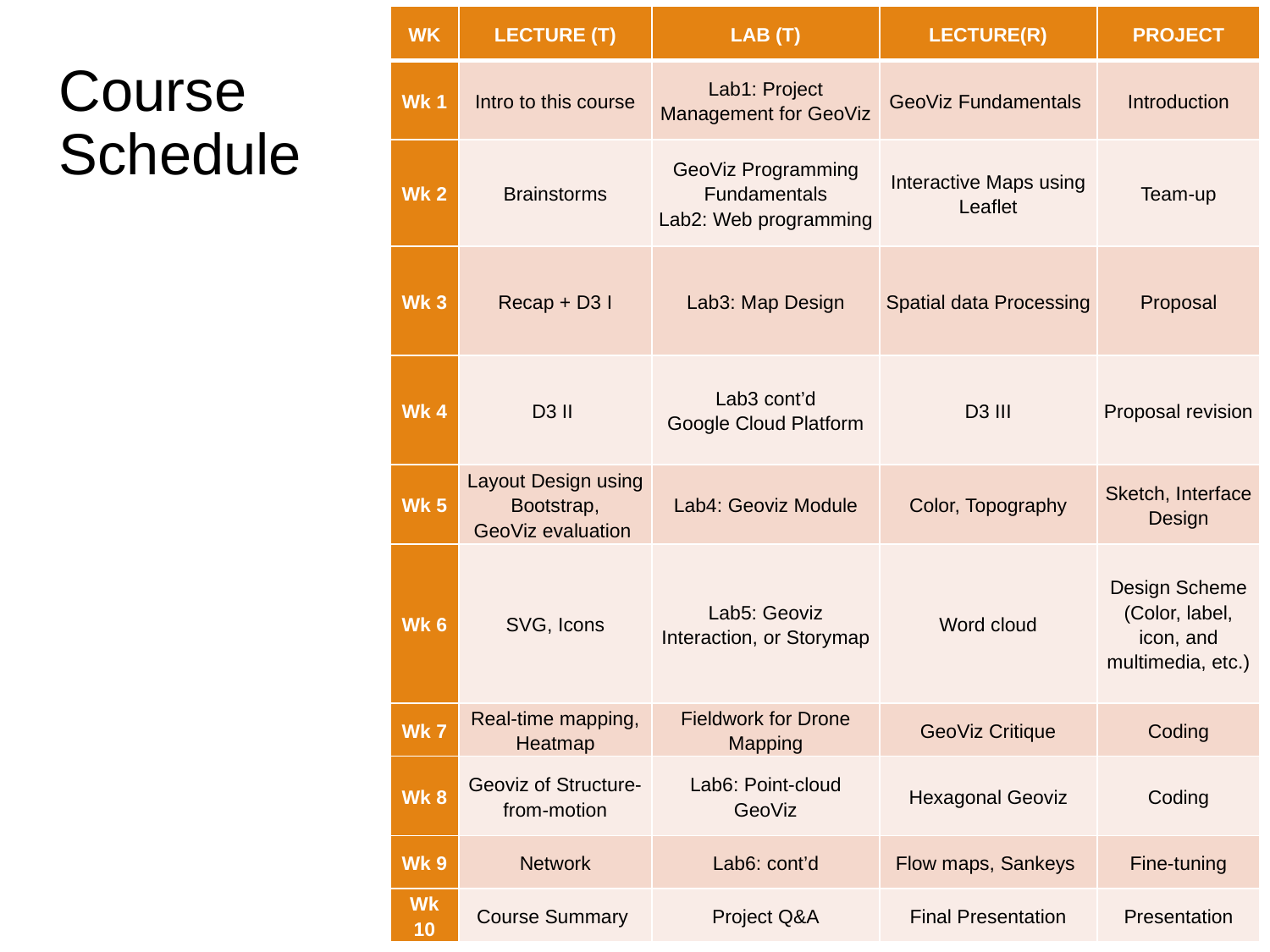

| WK | LECTURE (T) | LAB (T) | LECTURE(R) | PROJECT |
| --- | --- | --- | --- | --- |
| Wk 1 | Intro to this course | Lab1: Project Management for GeoViz | GeoViz Fundamentals | Introduction |
| Wk 2 | Brainstorms | GeoViz Programming Fundamentals Lab2: Web programming | Interactive Maps using Leaflet | Team-up |
| Wk 3 | Recap + D3 I | Lab3: Map Design | Spatial data Processing | Proposal |
| Wk 4 | D3 II | Lab3 cont’d Google Cloud Platform | D3 III | Proposal revision |
| Wk 5 | Layout Design using Bootstrap, GeoViz evaluation | Lab4: Geoviz Module | Color, Topography | Sketch, Interface Design |
| Wk 6 | SVG, Icons | Lab5: Geoviz Interaction, or Storymap | Word cloud | Design Scheme (Color, label, icon, and multimedia, etc.) |
| Wk 7 | Real-time mapping, Heatmap | Fieldwork for Drone Mapping | GeoViz Critique | Coding |
| Wk 8 | Geoviz of Structure-from-motion | Lab6: Point-cloud GeoViz | Hexagonal Geoviz | Coding |
| Wk 9 | Network | Lab6: cont’d | Flow maps, Sankeys | Fine-tuning |
| Wk 10 | Course Summary | Project Q&A | Final Presentation | Presentation |
# Course Schedule